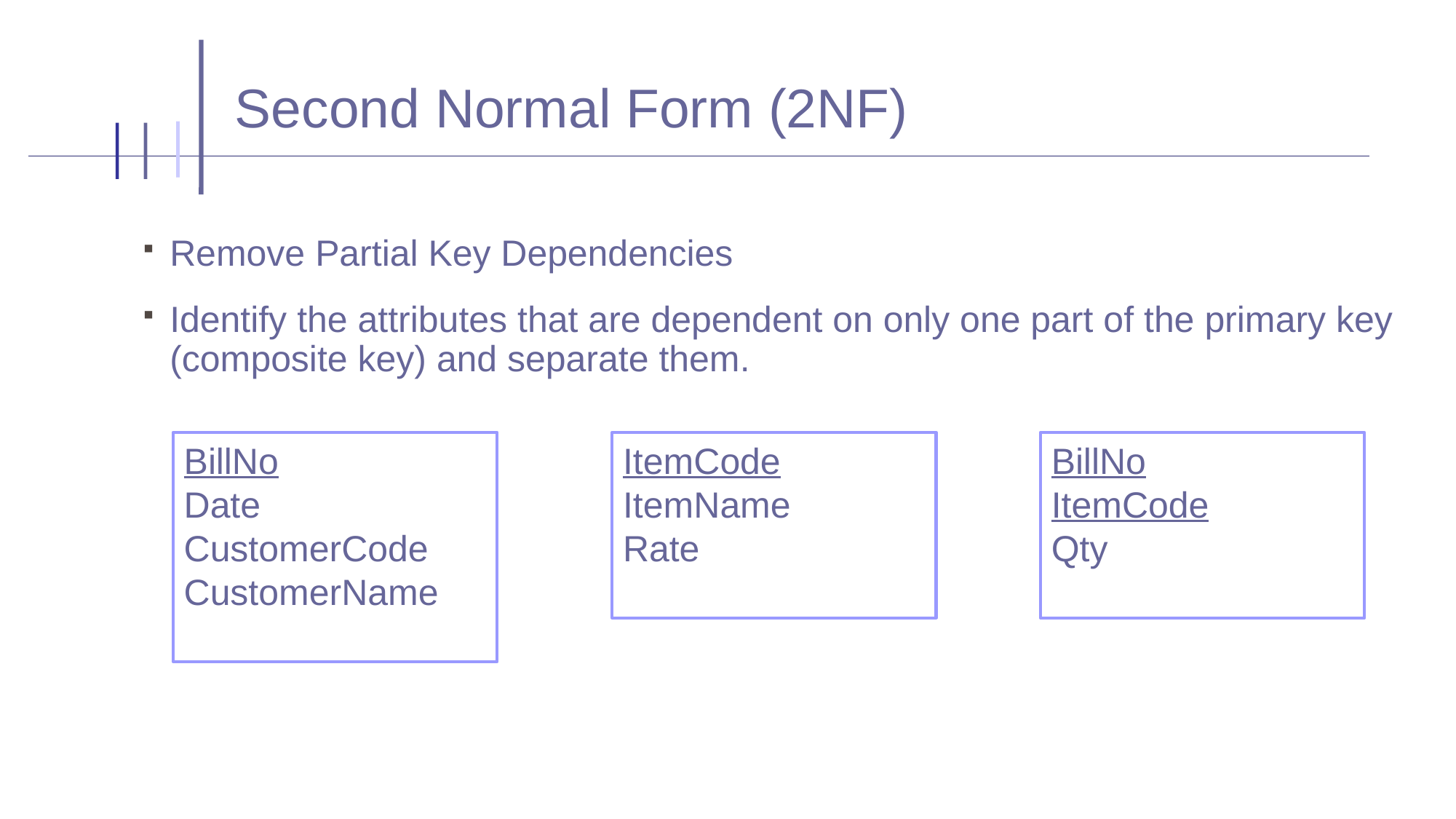

# Second Normal Form (2NF)
Remove Partial Key Dependencies
Identify the attributes that are dependent on only one part of the primary key (composite key) and separate them.

BillNo
Date
CustomerCode
CustomerName

ItemCode
ItemName
Rate

BillNo
ItemCode
Qty